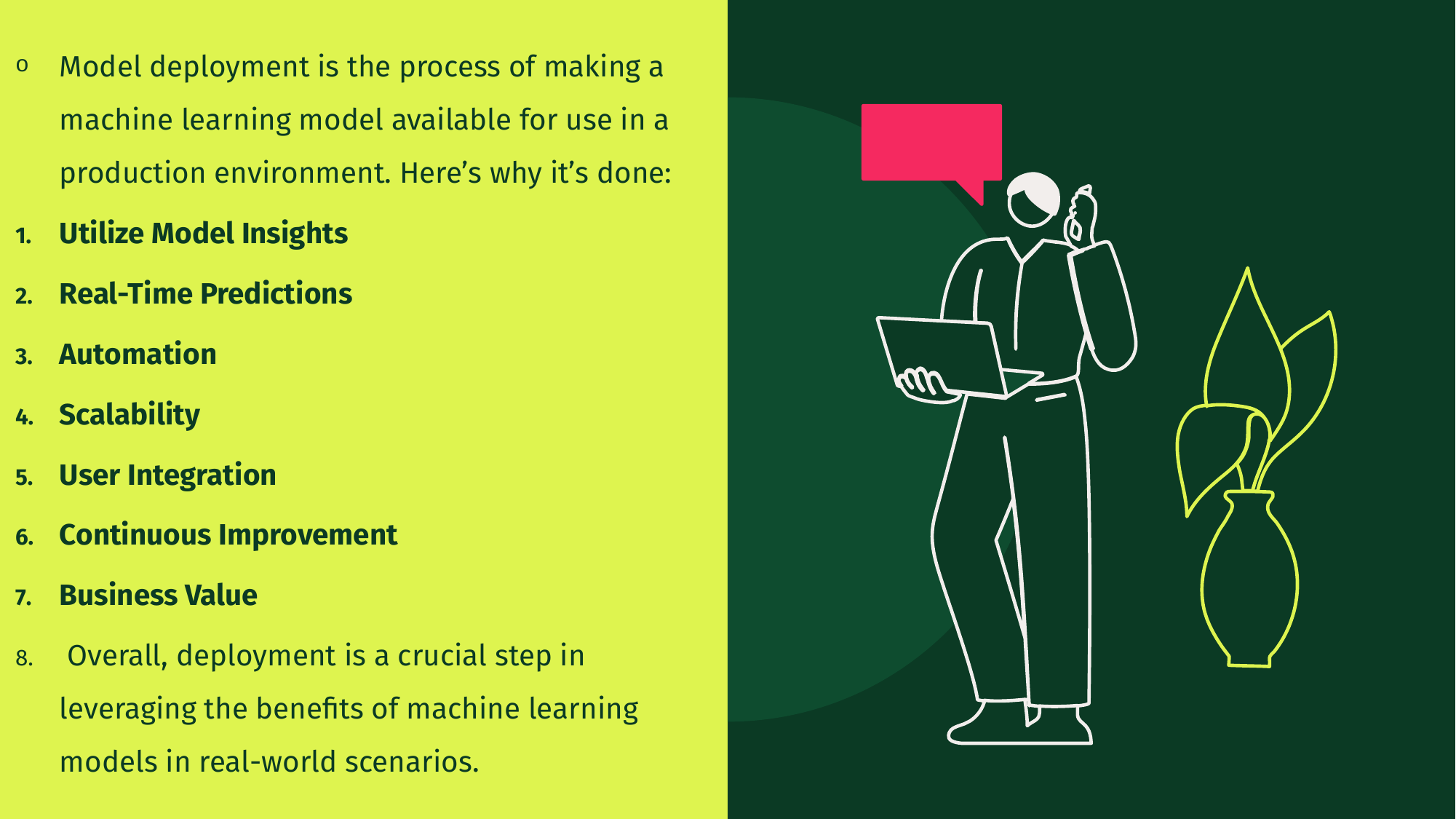

Model deployment is the process of making a machine learning model available for use in a production environment. Here’s why it’s done:
Utilize Model Insights
Real-Time Predictions
Automation
Scalability
User Integration
Continuous Improvement
Business Value
 Overall, deployment is a crucial step in leveraging the benefits of machine learning models in real-world scenarios.